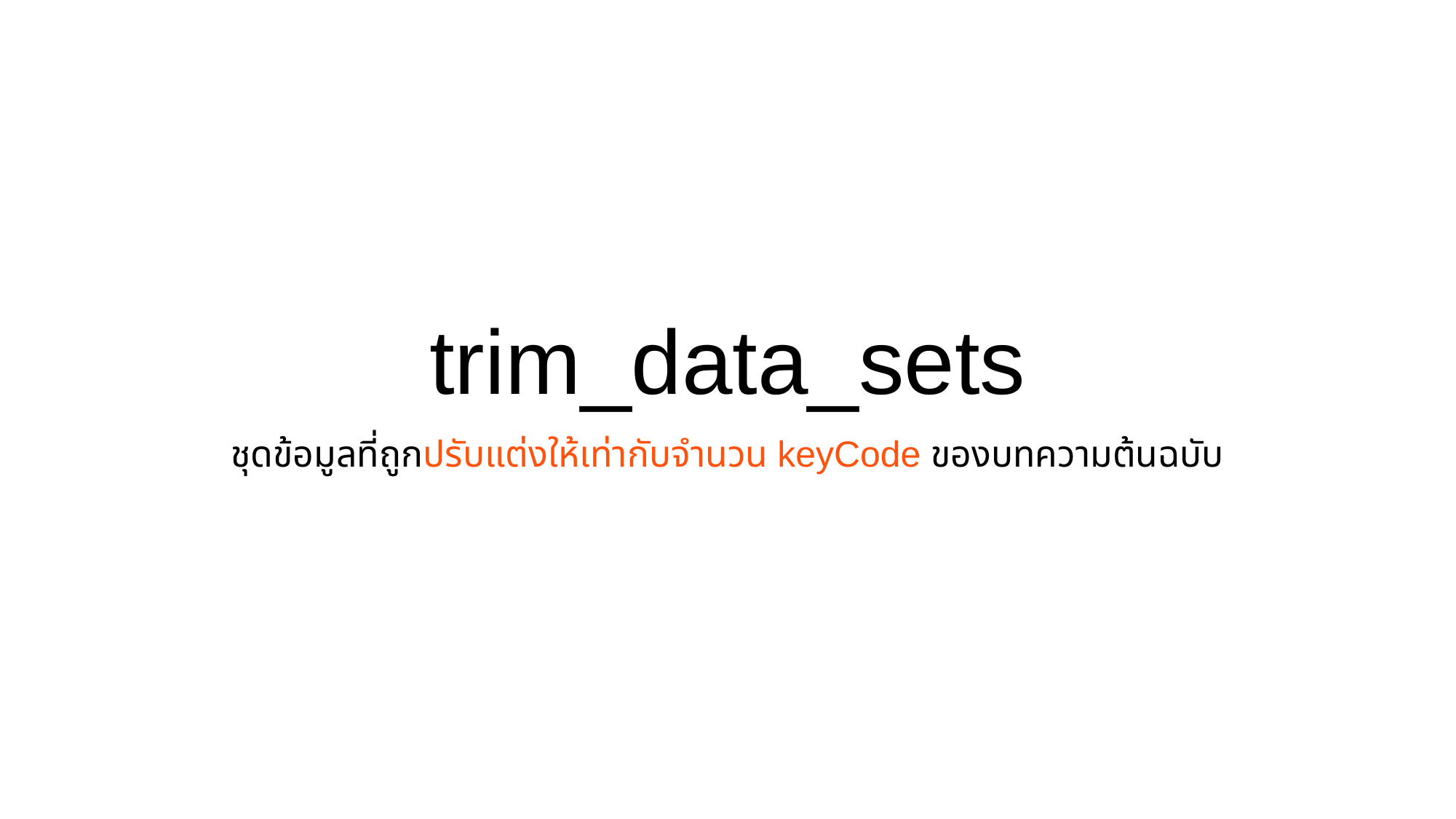

# trim_data_sets
ชุดข้อมูลที่ถูกปรับแต่งให้เท่ากับจำนวน keyCode ของบทความต้นฉบับ